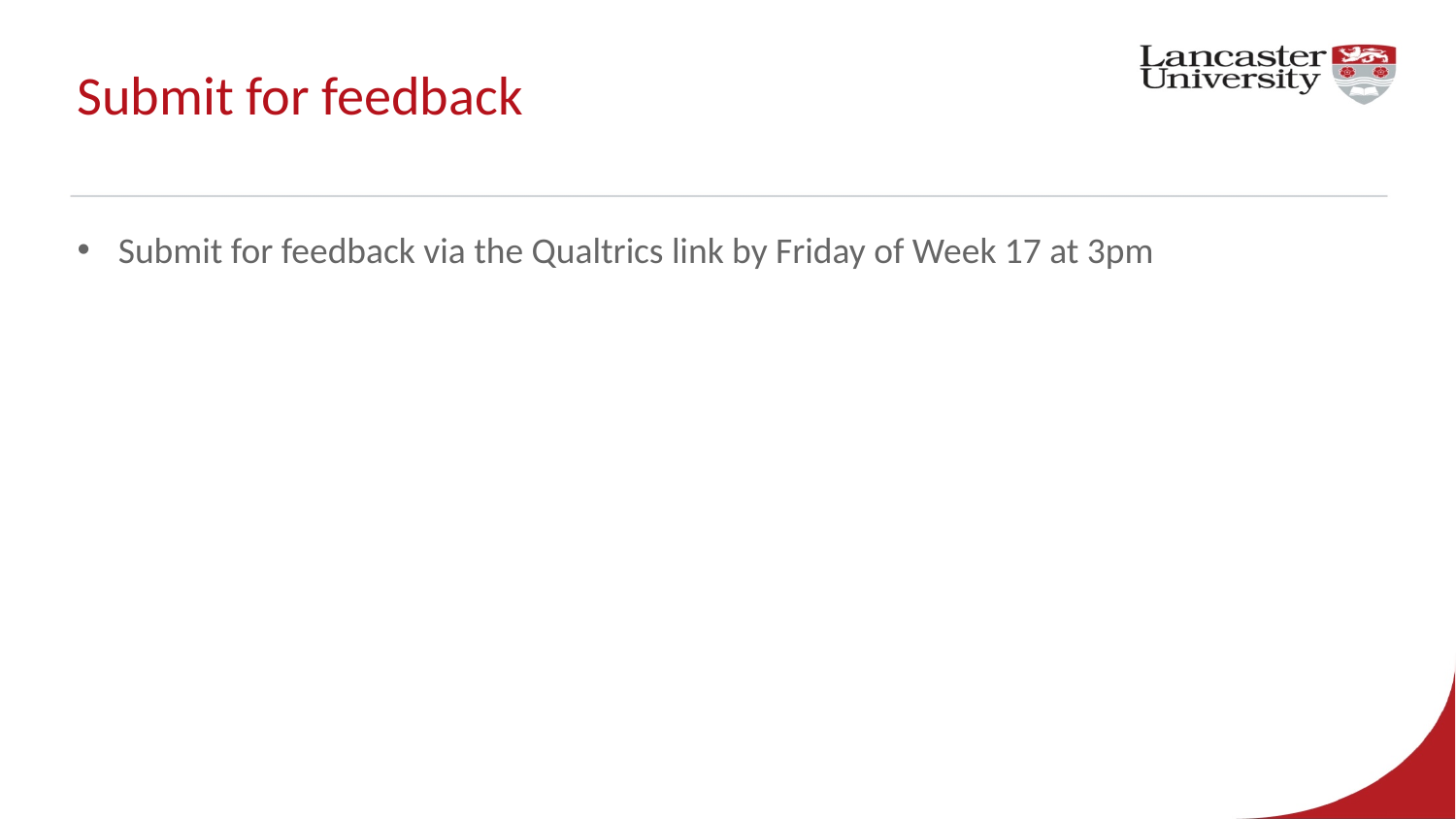

# Submit for feedback
Submit for feedback via the Qualtrics link by Friday of Week 17 at 3pm